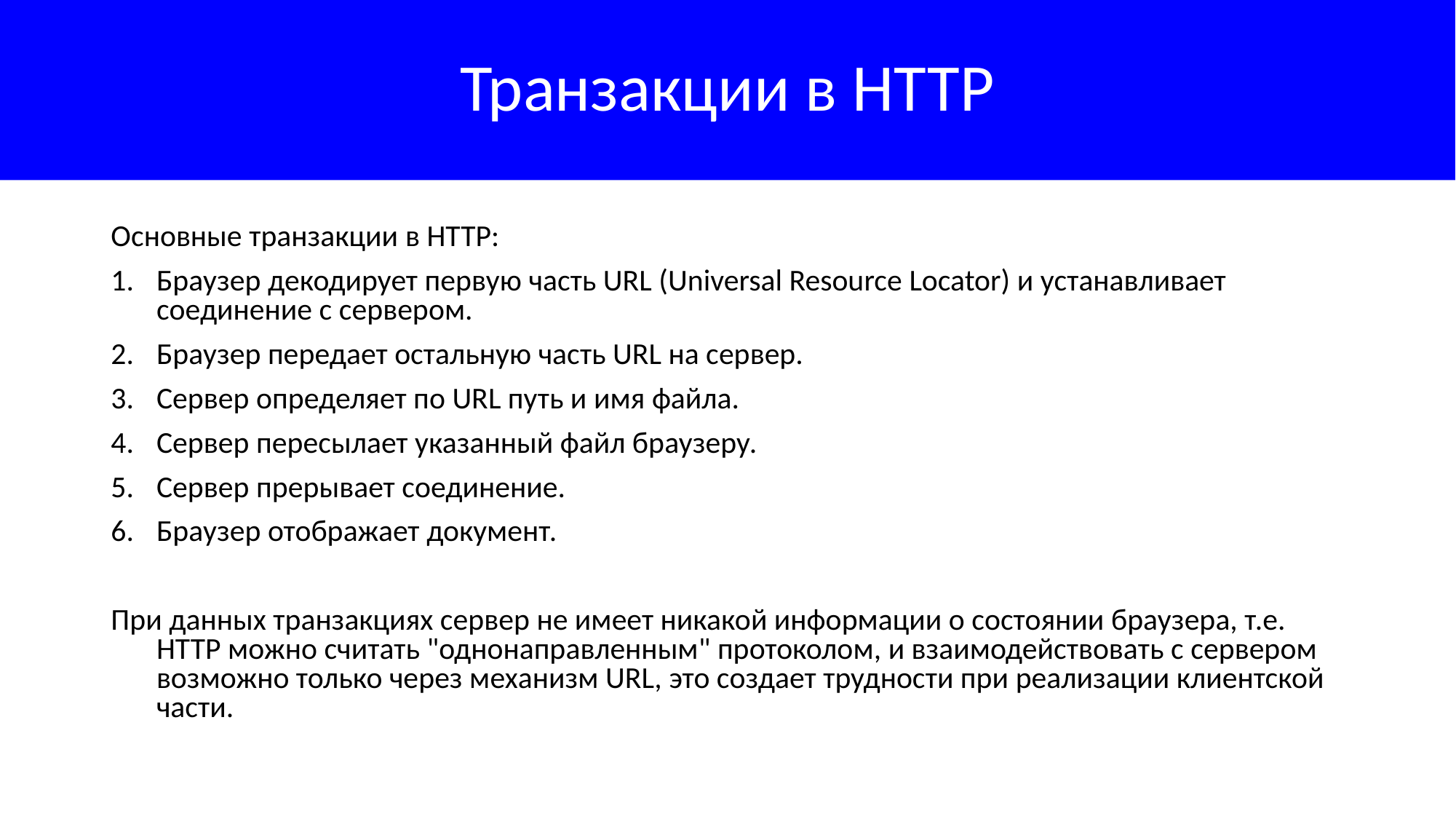

Транзакции в HTTP
Основные транзакции в HTTP:
Браузер декодирует первую часть URL (Universal Resource Locator) и устанавливает соединение с сервером.
Браузер передает остальную часть URL на сервер.
Сервер определяет по URL путь и имя файла.
Сервер пересылает указанный файл браузеру.
Сервер прерывает соединение.
Браузер отображает документ.

При данных транзакциях сервер не имеет никакой информации о состоянии браузера, т.е. HTTP можно считать "однонаправленным" протоколом, и взаимодействовать с сервером возможно только через механизм URL, это создает трудности при реализации клиентской части.